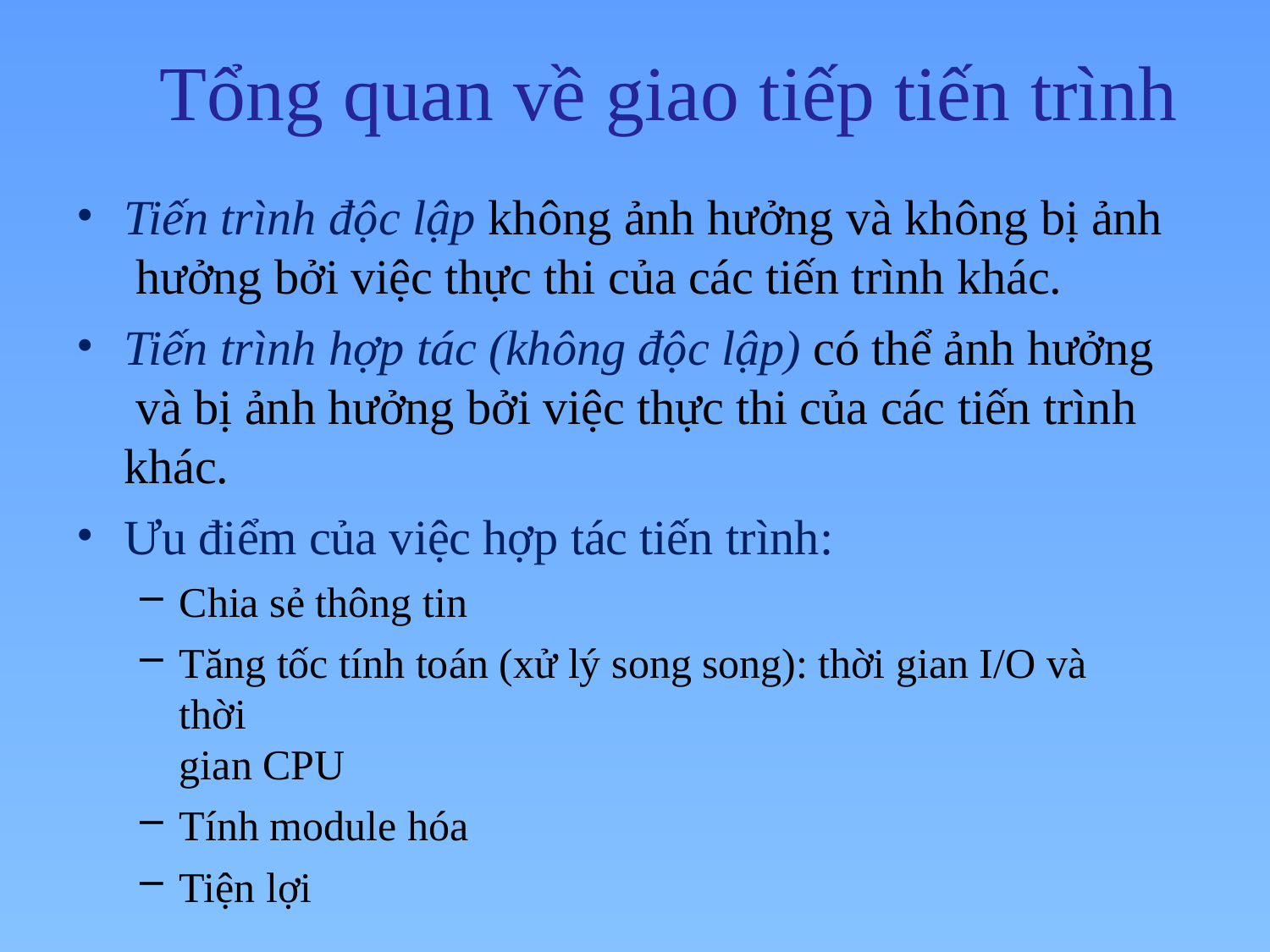

# Tổng quan về giao tiếp tiến trình
Tiến trình độc lập không ảnh hưởng và không bị ảnh  hưởng bởi việc thực thi của các tiến trình khác.
Tiến trình hợp tác (không độc lập) có thể ảnh hưởng  và bị ảnh hưởng bởi việc thực thi của các tiến trình  khác.
Ưu điểm của việc hợp tác tiến trình:
Chia sẻ thông tin
Tăng tốc tính toán (xử lý song song): thời gian I/O và thời
gian CPU
Tính module hóa
Tiện lợi